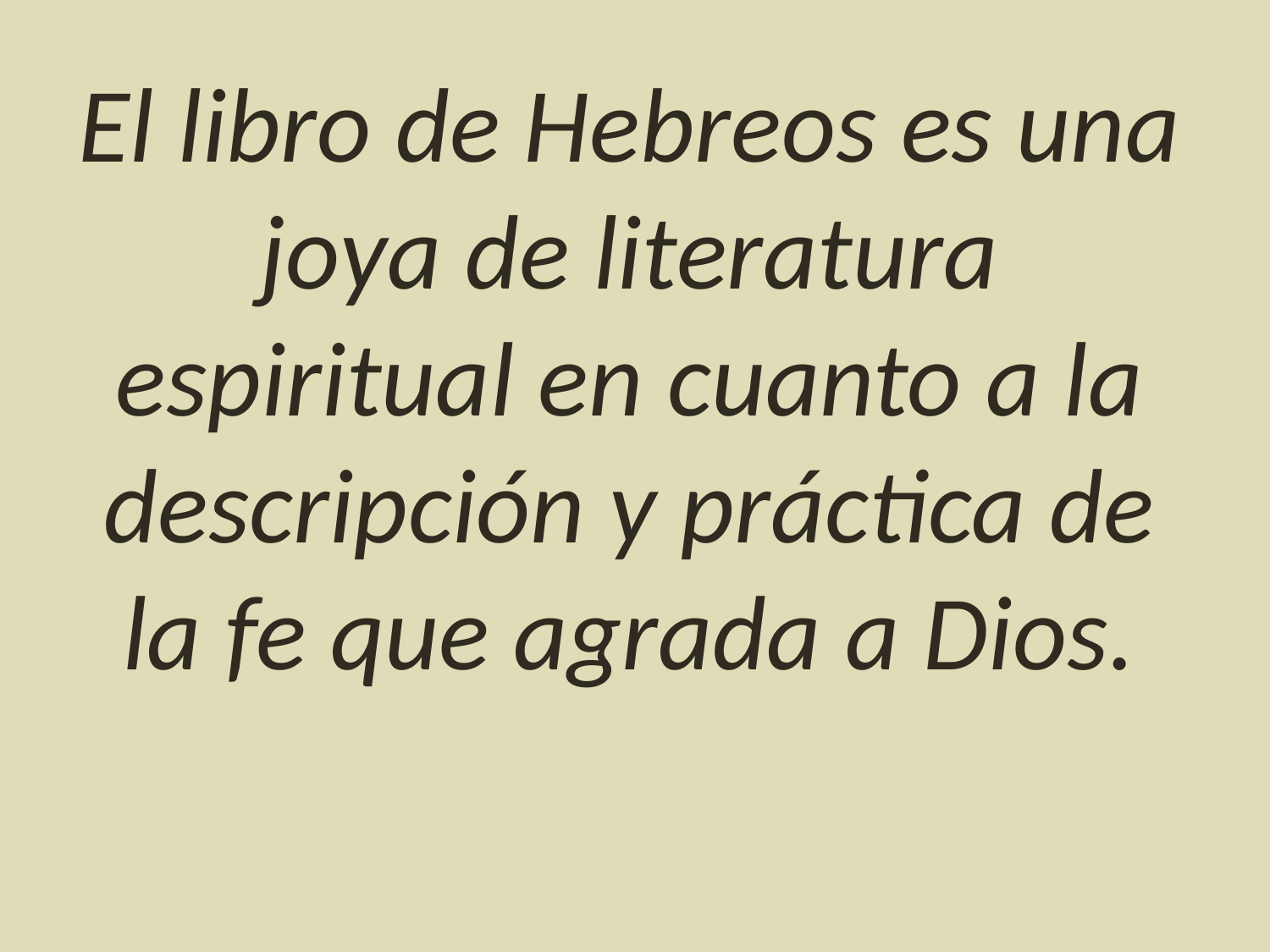

# El libro de Hebreos es una joya de literatura espiritual en cuanto a la descripción y práctica de la fe que agrada a Dios.